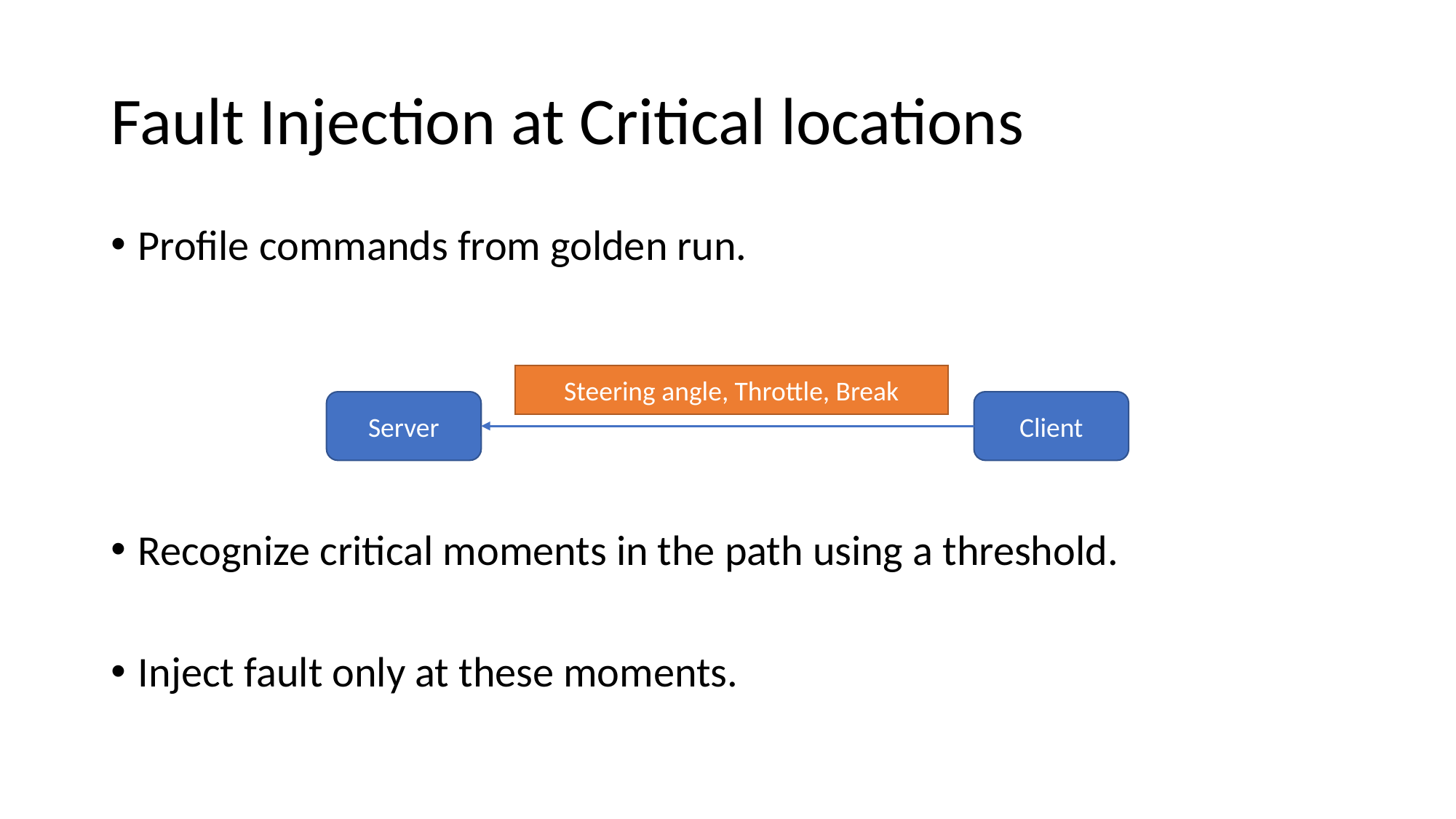

# Fault Injection at Critical locations
Profile commands from golden run.

Recognize critical moments in the path using a threshold.

Inject fault only at these moments.
Steering angle, Throttle, Break
Server
Client